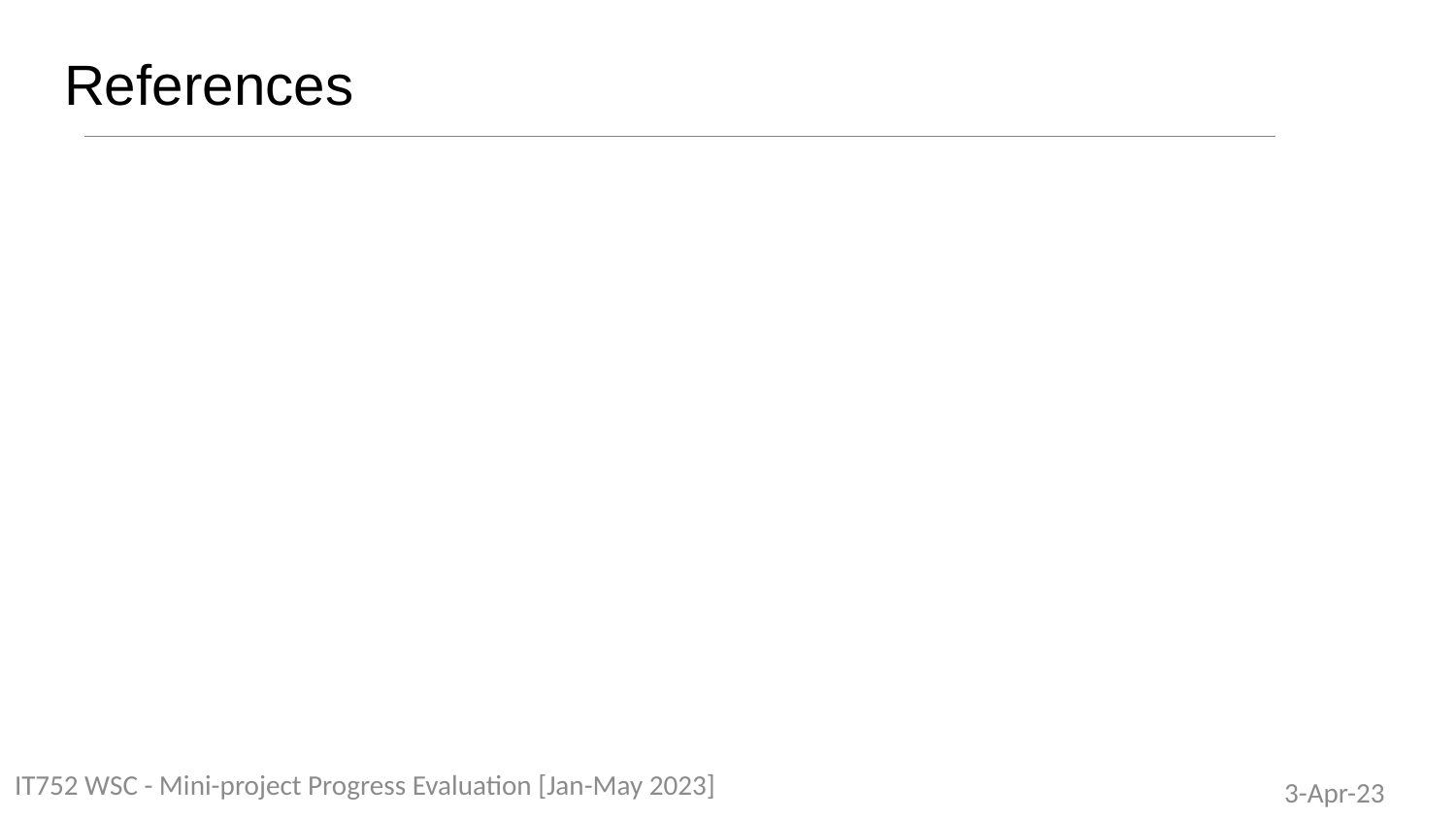

# References

IT752 WSC - Mini-project Progress Evaluation [Jan-May 2023]
3-Apr-23